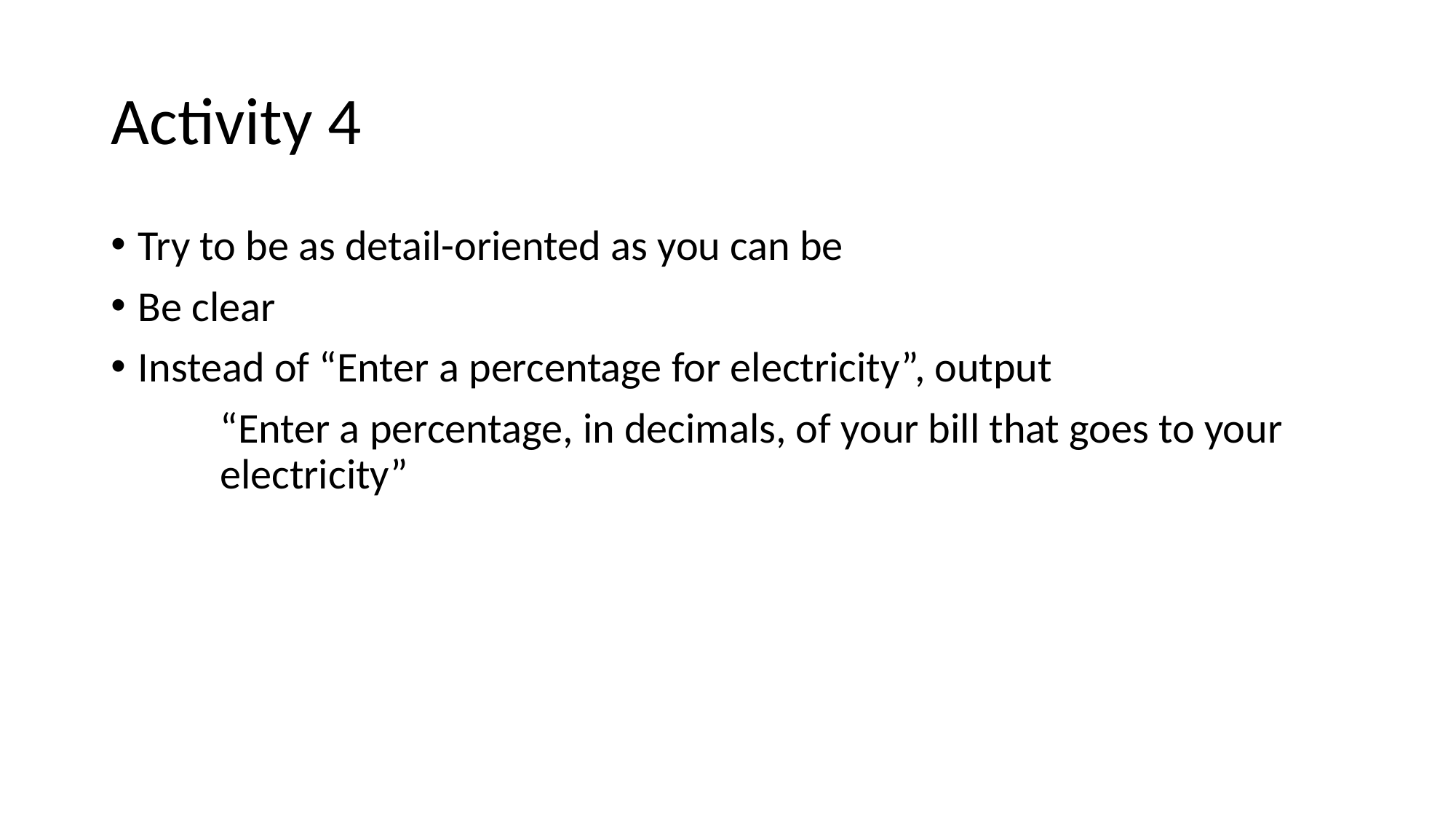

# Activity 4
Try to be as detail-oriented as you can be
Be clear
Instead of “Enter a percentage for electricity”, output
	“Enter a percentage, in decimals, of your bill that goes to your 		electricity”